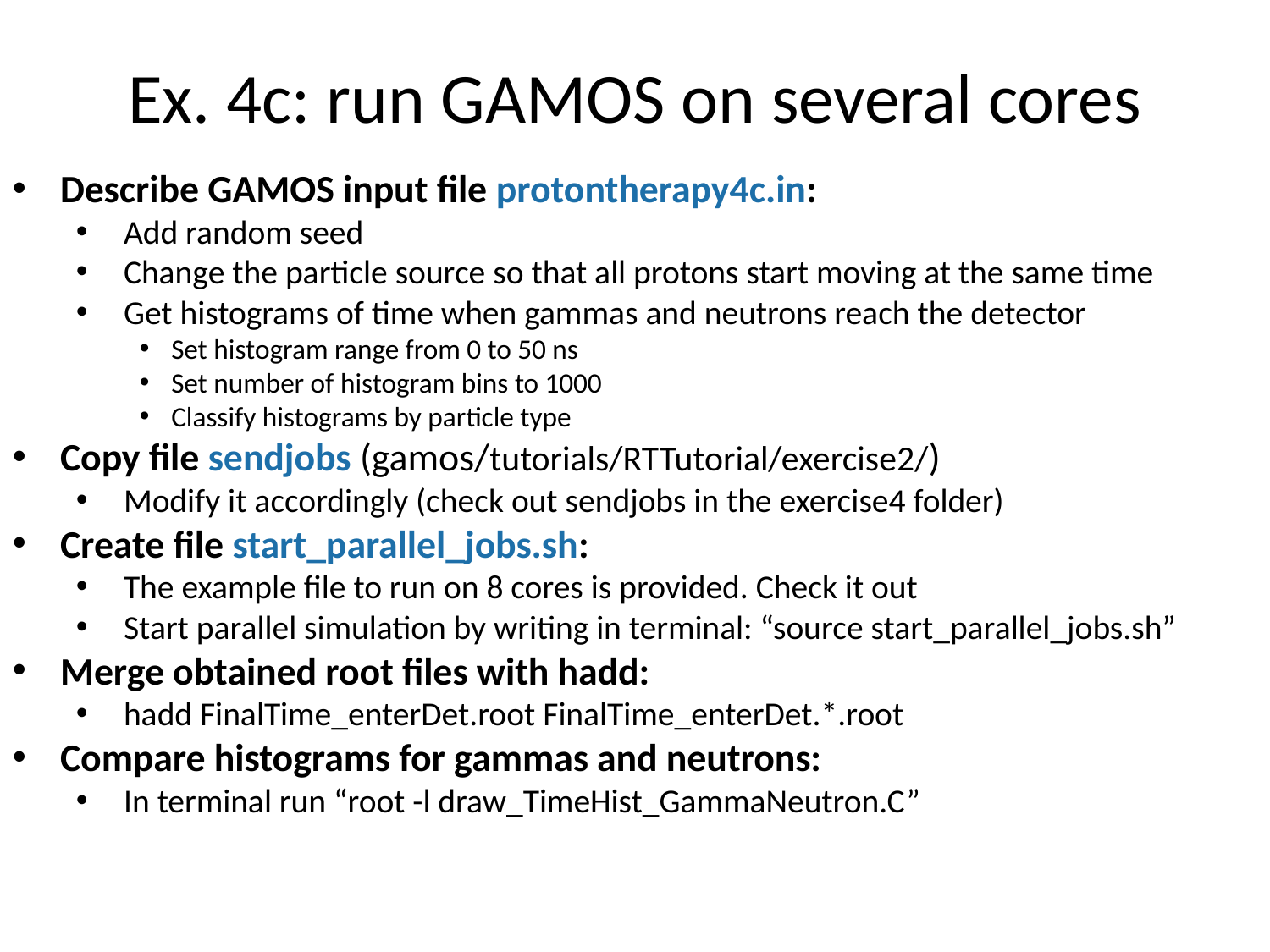

Ex. 4c: run GAMOS on several cores
Describe GAMOS input file protontherapy4c.in:
Add random seed
Change the particle source so that all protons start moving at the same time
Get histograms of time when gammas and neutrons reach the detector
Set histogram range from 0 to 50 ns
Set number of histogram bins to 1000
Classify histograms by particle type
Copy file sendjobs (gamos/tutorials/RTTutorial/exercise2/)
Modify it accordingly (check out sendjobs in the exercise4 folder)
Create file start_parallel_jobs.sh:
The example file to run on 8 cores is provided. Check it out
Start parallel simulation by writing in terminal: “source start_parallel_jobs.sh”
Merge obtained root files with hadd:
hadd FinalTime_enterDet.root FinalTime_enterDet.*.root
Compare histograms for gammas and neutrons:
In terminal run “root -l draw_TimeHist_GammaNeutron.C”